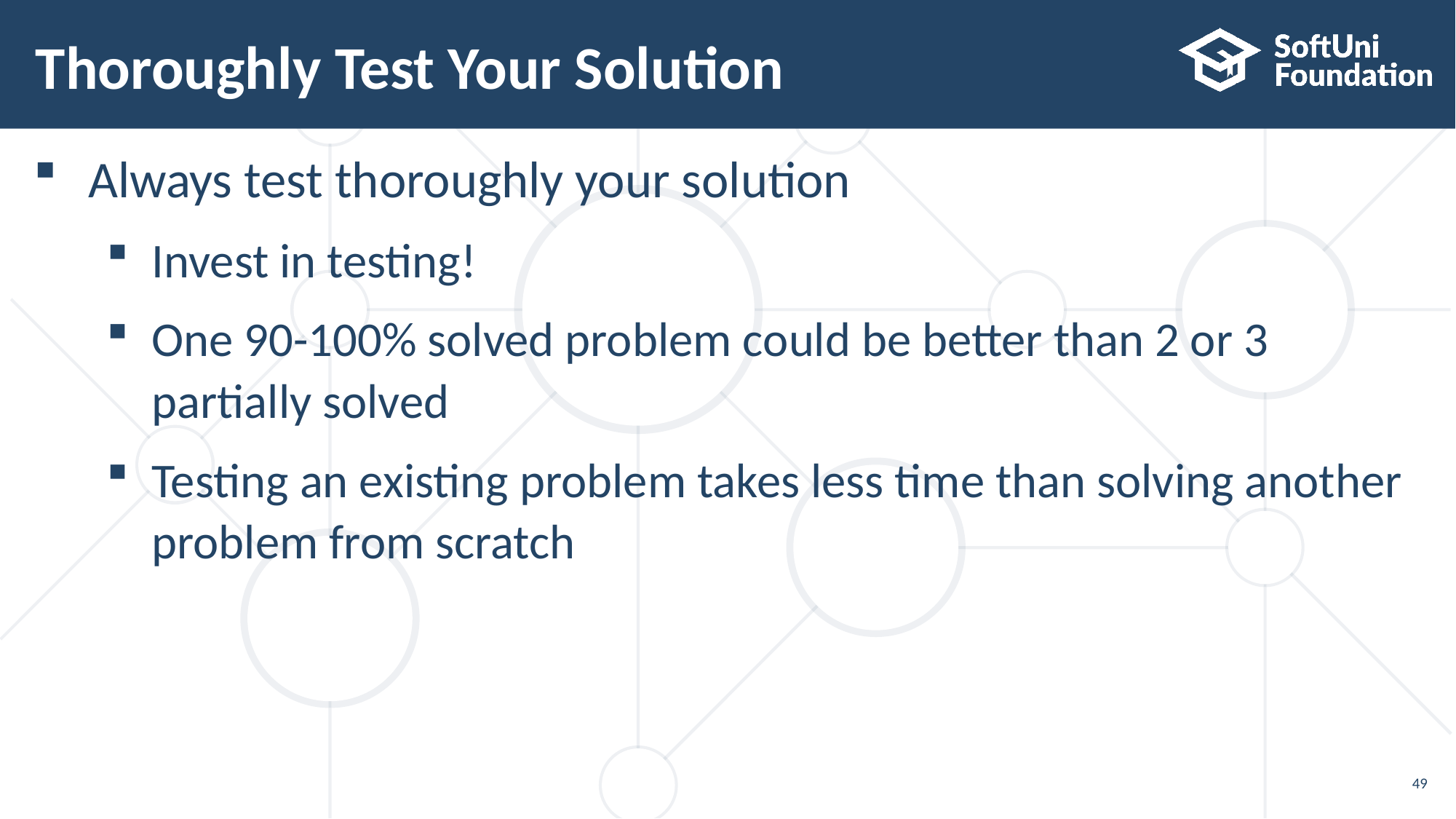

# Thoroughly Test Your Solution
Always test thoroughly your solution
Invest in testing!
One 90-100% solved problem could be better than 2 or 3           partially solved
Testing an existing problem takes less time than solving another problem from scratch
49